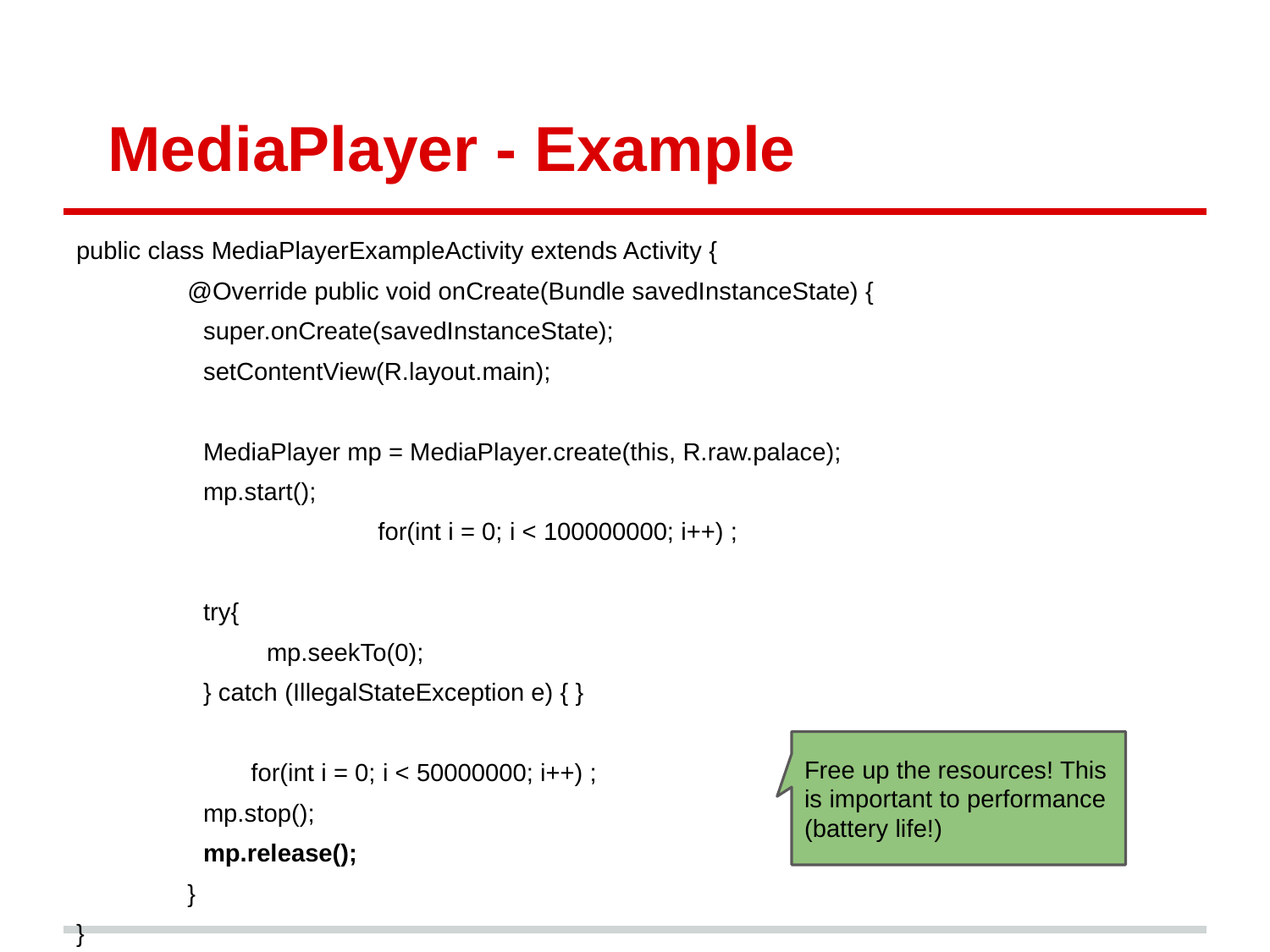

# MediaPlayer - Example
public class MediaPlayerExampleActivity extends Activity {
@Override public void onCreate(Bundle savedInstanceState) {
super.onCreate(savedInstanceState);
setContentView(R.layout.main);

MediaPlayer mp = MediaPlayer.create(this, R.raw.palace);
mp.start();
        		for(int i = 0; i < 100000000; i++) ;

try{
mp.seekTo(0);
} catch (IllegalStateException e) { }

		for(int i = 0; i < 50000000; i++) ;
mp.stop();
mp.release();
}
}
Free up the resources! This is important to performance (battery life!)